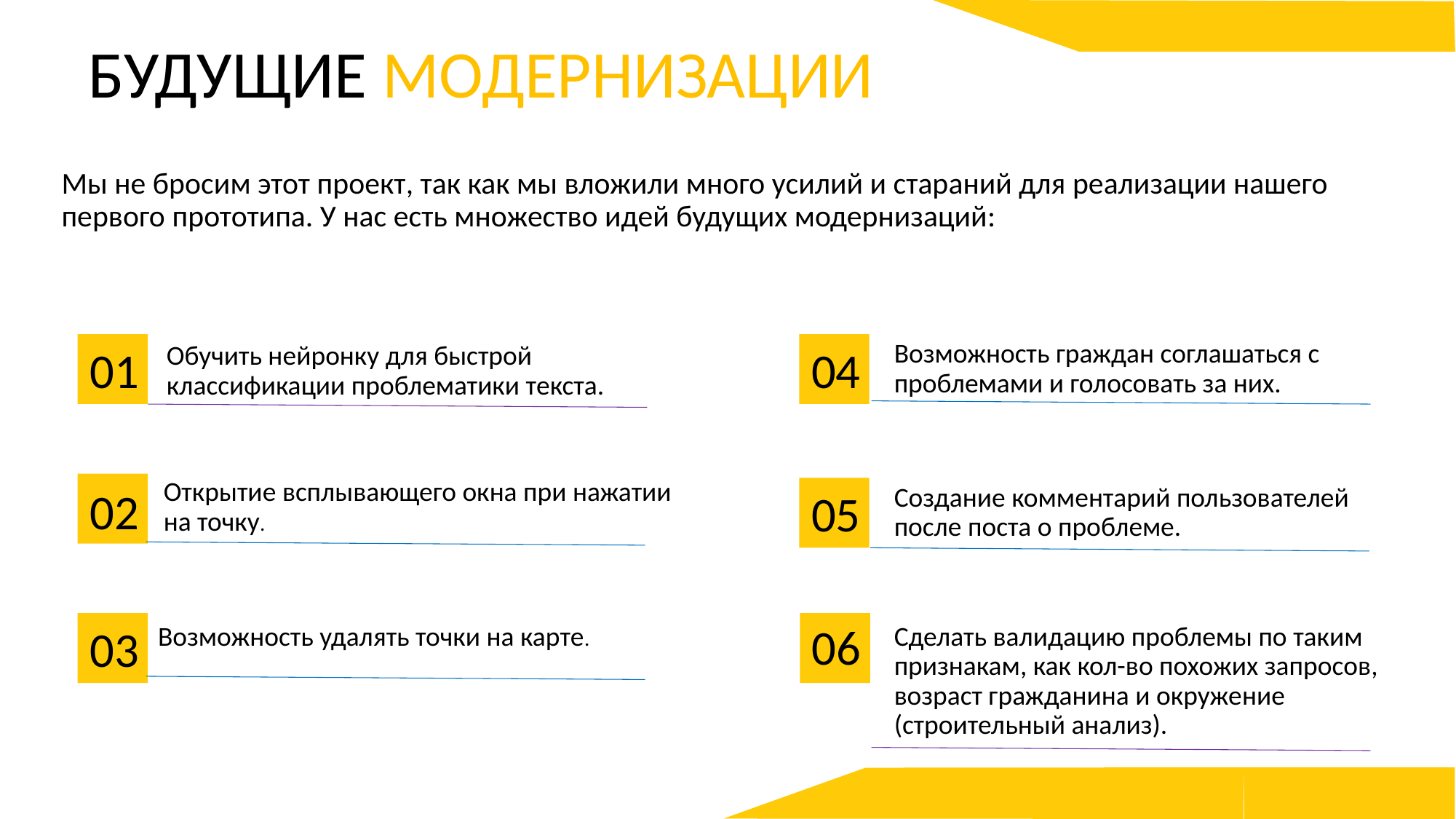

# БУДУЩИЕ МОДЕРНИЗАЦИИ
Мы не бросим этот проект, так как мы вложили много усилий и стараний для реализации нашего первого прототипа. У нас есть множество идей будущих модернизаций:

01

04
Возможность граждан соглашаться с проблемами и голосовать за них.
Обучить нейронку для быстрой классификации проблематики текста.
Открытие всплывающего окна при нажатии на точку.

02

05
Создание комментарий пользователей после поста о проблеме.
06

03

Возможность удалять точки на карте.
Сделать валидацию проблемы по таким признакам, как кол-во похожих запросов, возраст гражданина и окружение (строительный анализ).